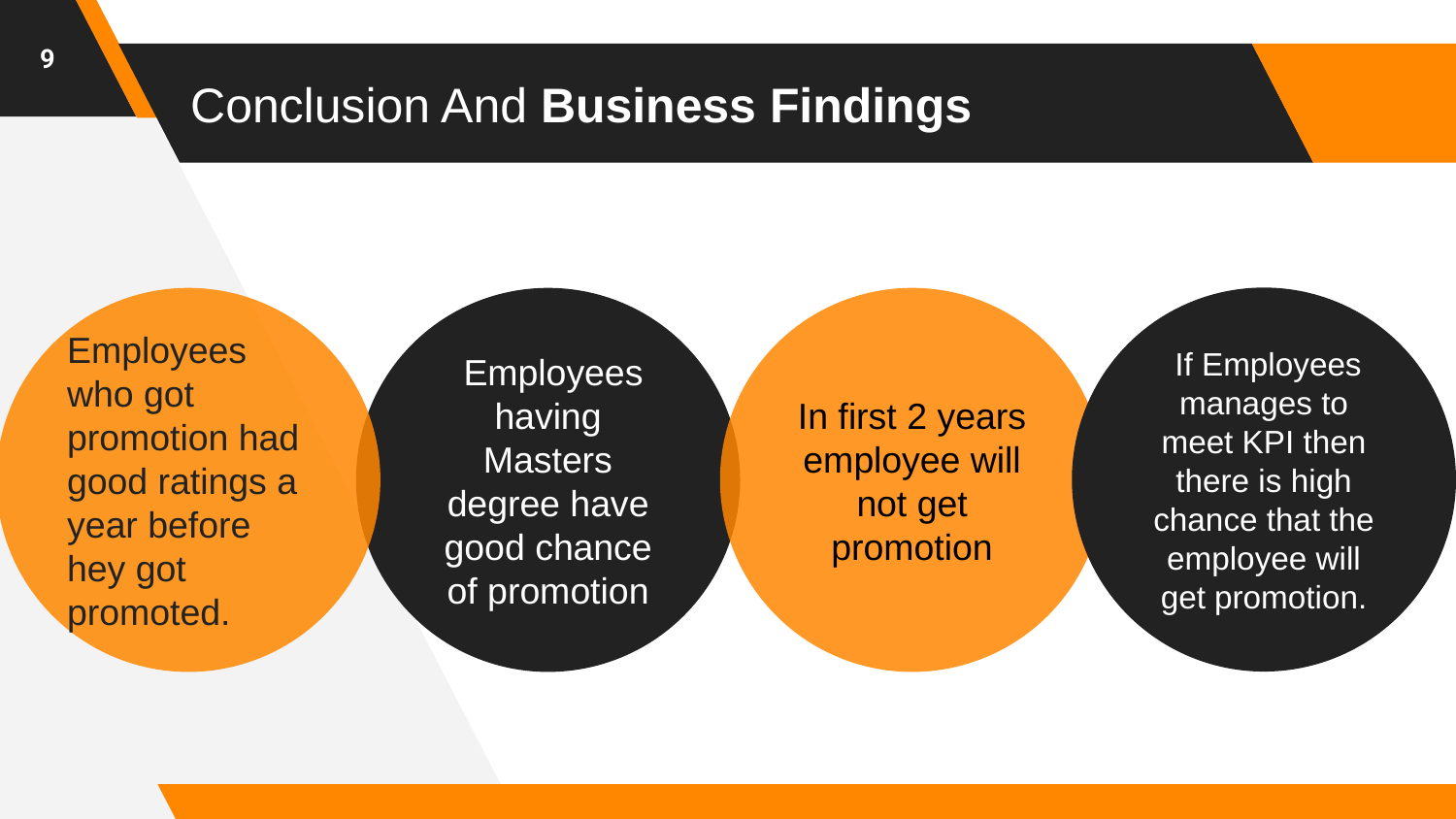

9
# Conclusion And Business Findings
 If Employees manages to meet KPI then there is high chance that the employee will get promotion.
Employees who got promotion had good ratings a year before hey got promoted.
 Employees having Masters degree have good chance of promotion
In first 2 years employee will not get promotion